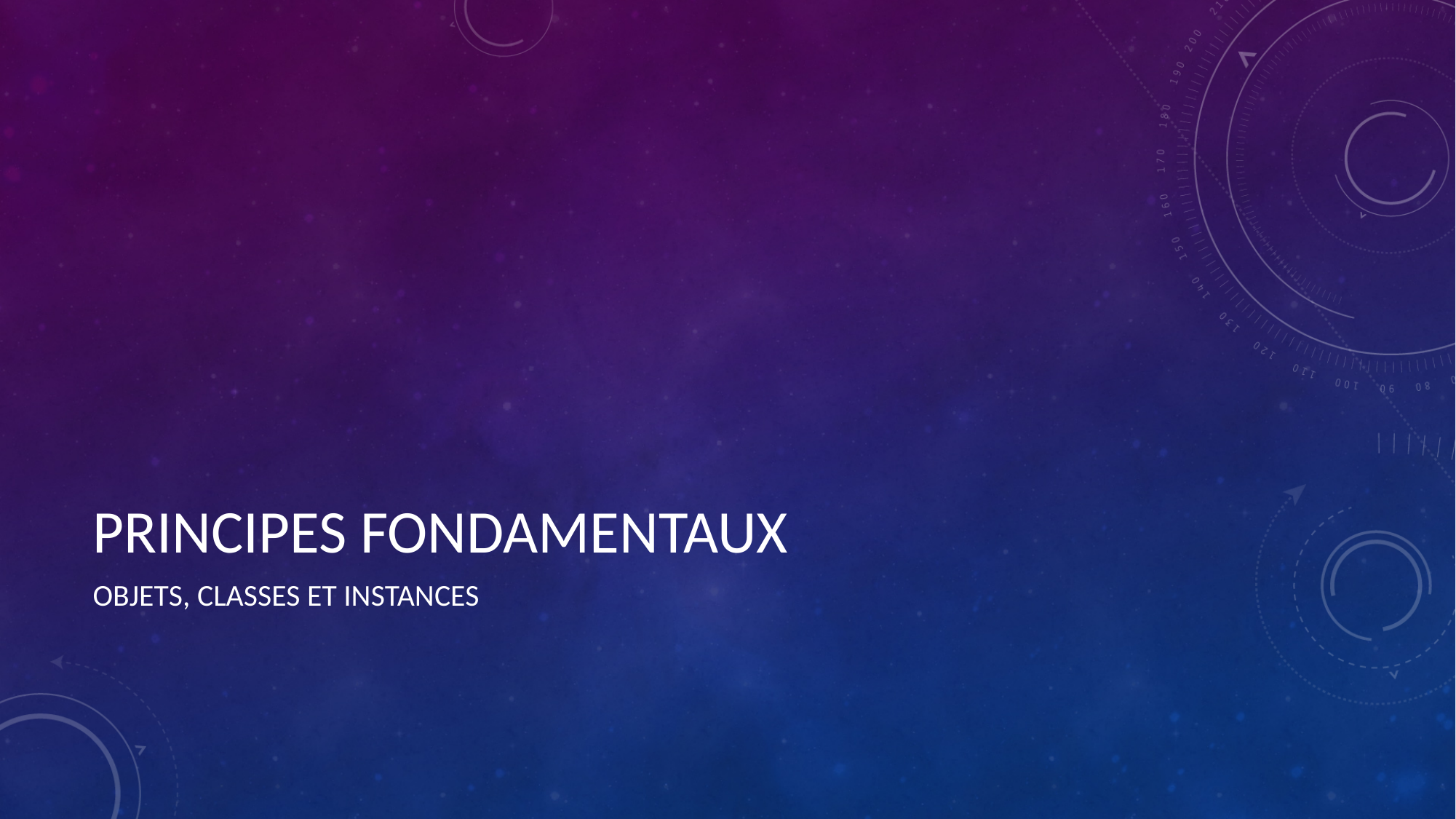

# Principes fondamentaux
Objets, classes et instances